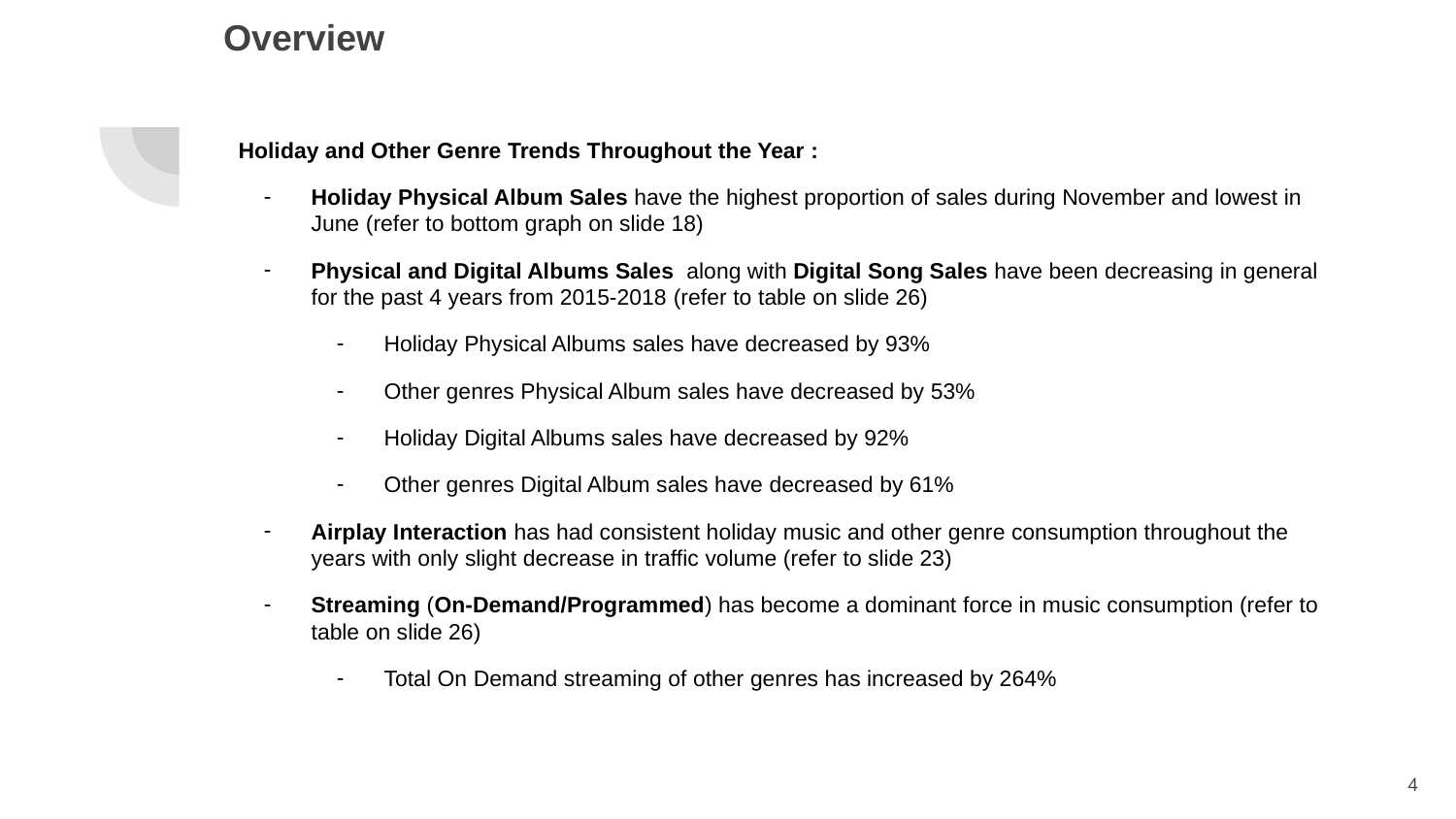

# Overview
Holiday and Other Genre Trends Throughout the Year :
Holiday Physical Album Sales have the highest proportion of sales during November and lowest in June (refer to bottom graph on slide 18)
Physical and Digital Albums Sales  along with Digital Song Sales have been decreasing in general for the past 4 years from 2015-2018 (refer to table on slide 26)
Holiday Physical Albums sales have decreased by 93%
Other genres Physical Album sales have decreased by 53%
Holiday Digital Albums sales have decreased by 92%
Other genres Digital Album sales have decreased by 61%
Airplay Interaction has had consistent holiday music and other genre consumption throughout the years with only slight decrease in traffic volume (refer to slide 23)
Streaming (On-Demand/Programmed) has become a dominant force in music consumption (refer to table on slide 26)
Total On Demand streaming of other genres has increased by 264%
4